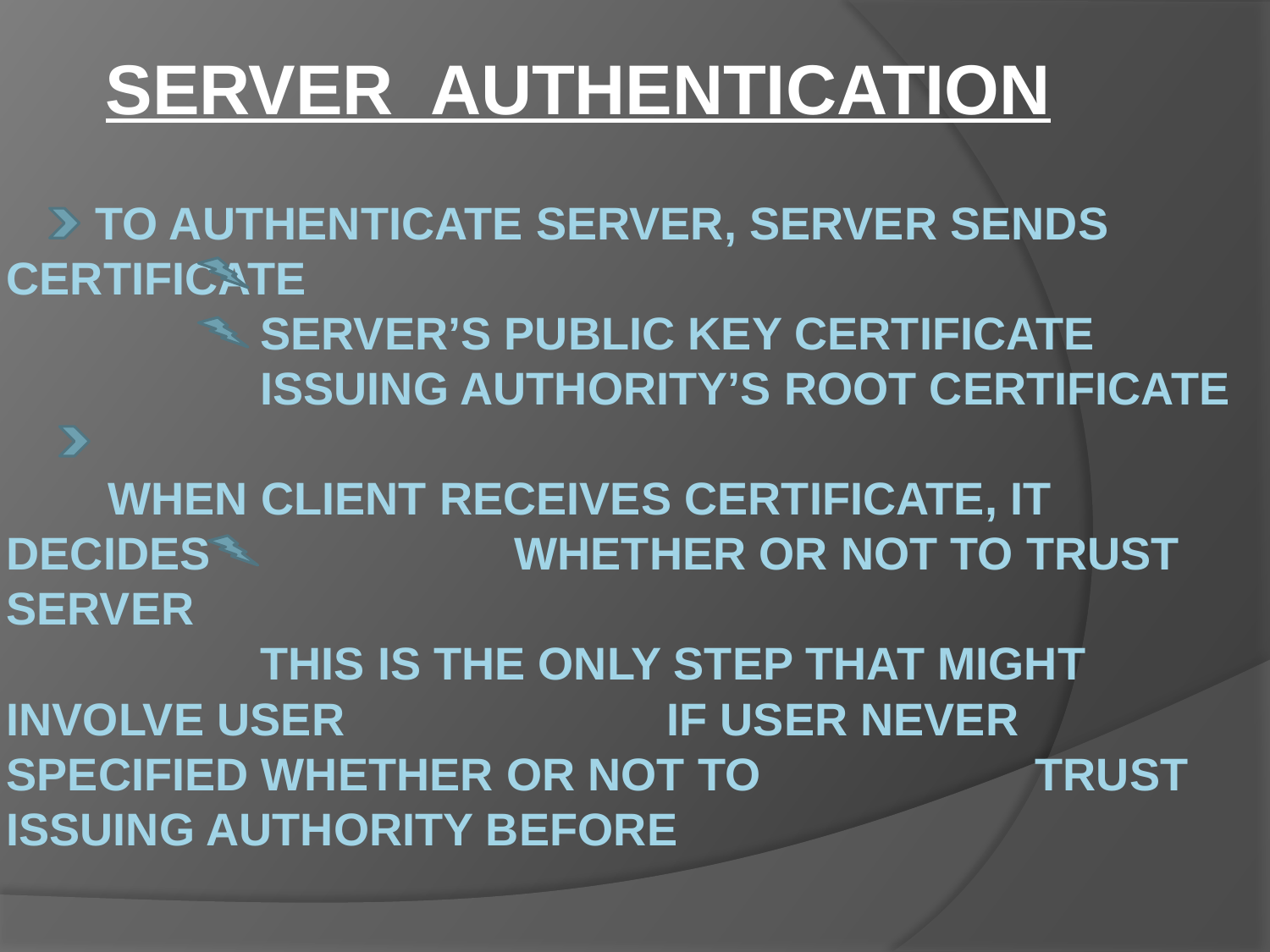

SERVER  AUTHENTICATION
# TO AUTHENTICATE SERVER, SERVER SENDS CERTIFICATE SERVER’S PUBLIC KEY CERTIFICATE ISSUING AUTHORITY’S ROOT CERTIFICATE WHEN CLIENT RECEIVES CERTIFICATE, IT DECIDES                      	WHETHER OR NOT TO TRUST SERVER THIS IS THE ONLY STEP THAT MIGHT INVOLVE USER           	            IF USER NEVER SPECIFIED WHETHER OR NOT TO 		 TRUST ISSUING AUTHORITY BEFORE